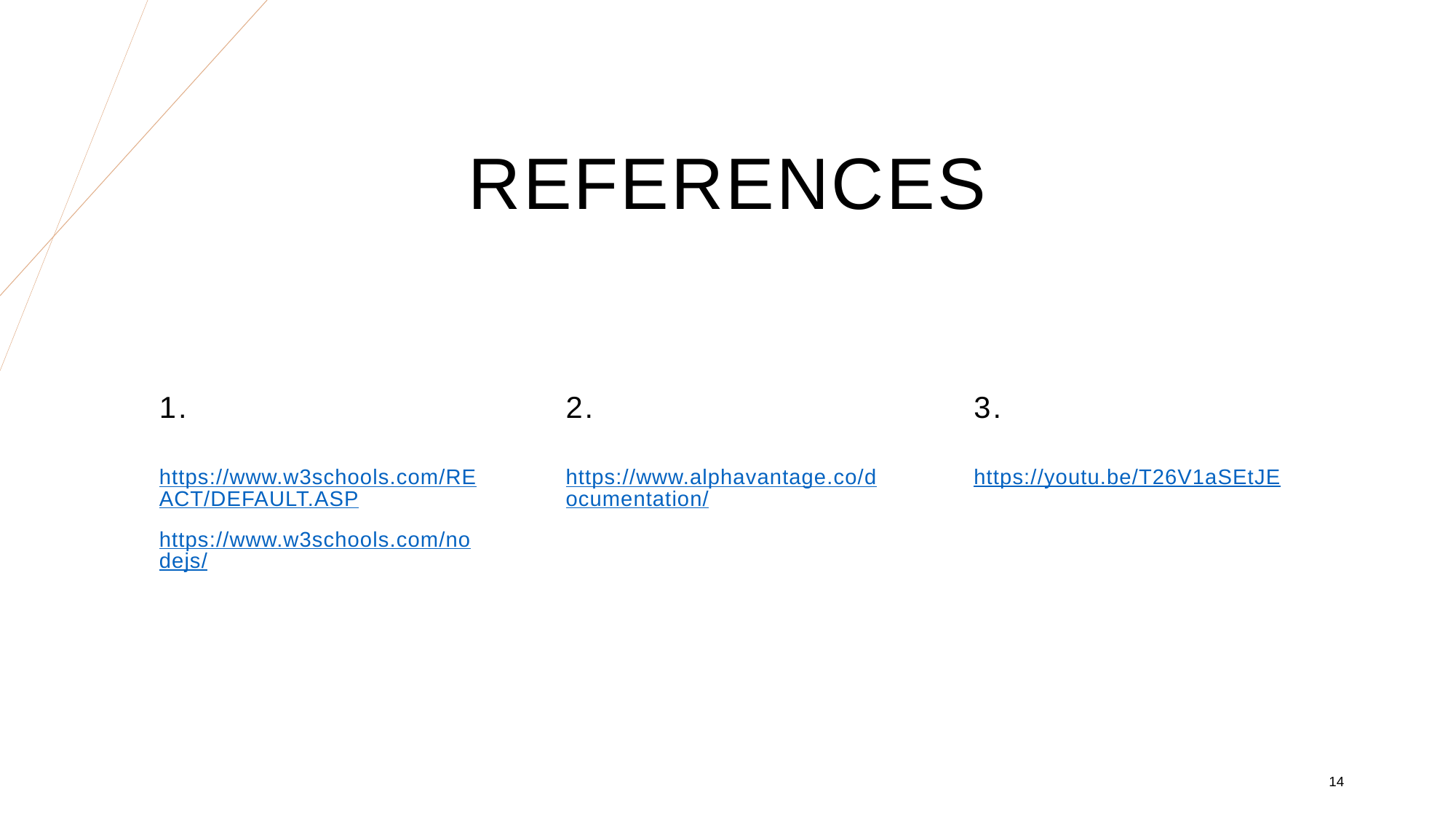

# references
1.
2.
3.
https://www.w3schools.com/REACT/DEFAULT.ASP
https://www.w3schools.com/nodejs/

https://www.alphavantage.co/documentation/

https://youtu.be/T26V1aSEtJE

14